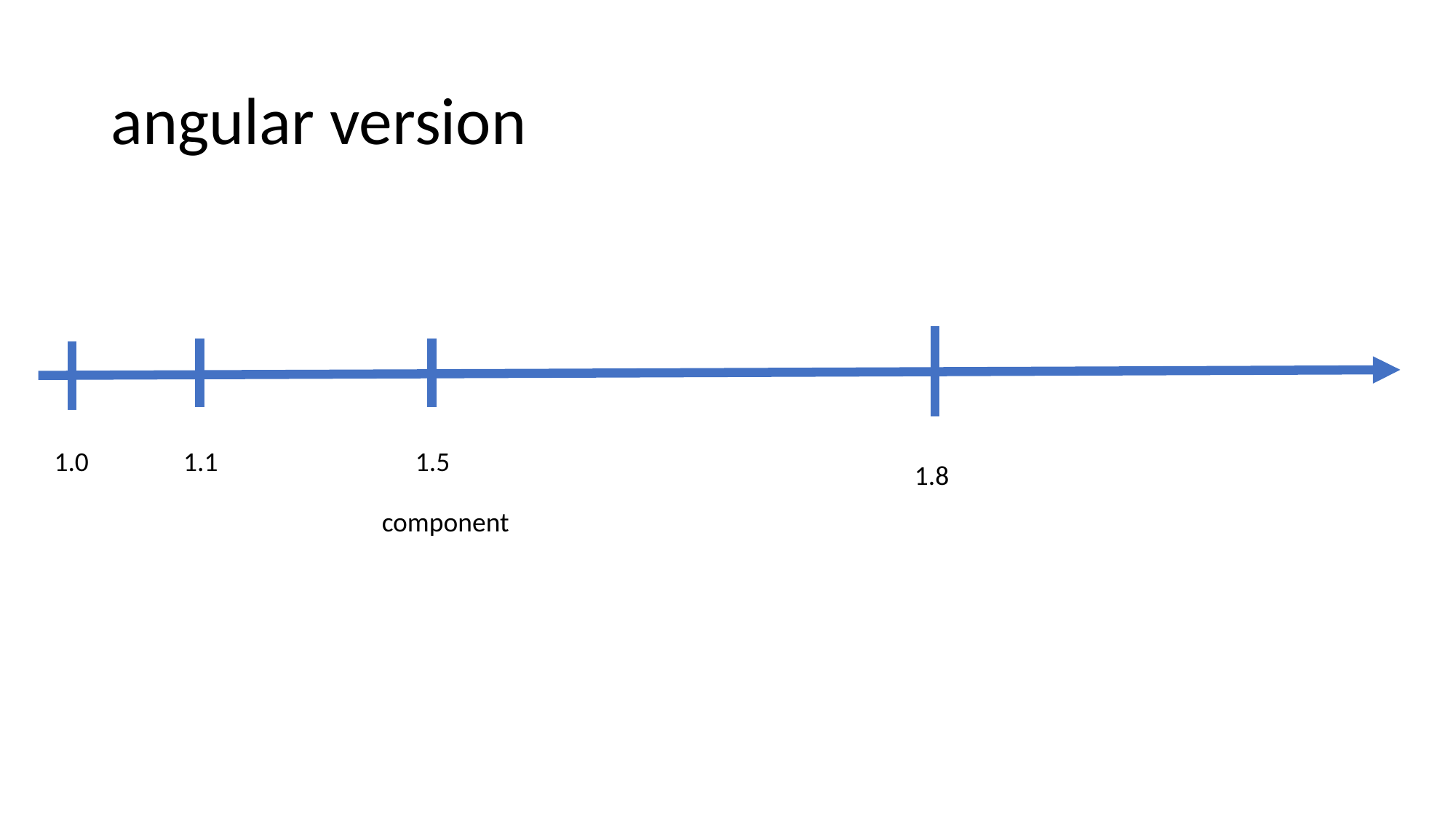

# angular version
1.0
1.1
1.5
1.8
component